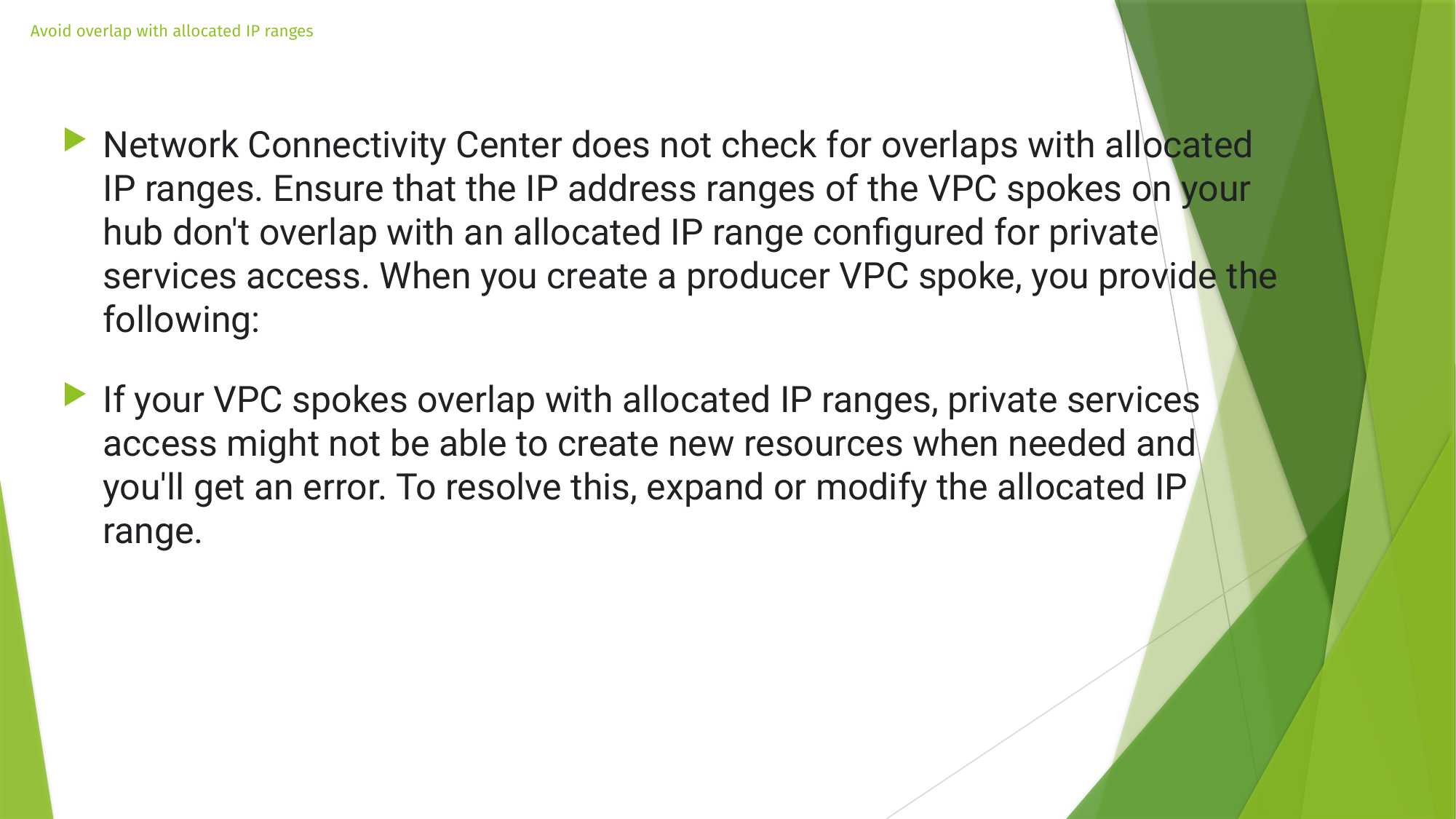

# Avoid overlap with allocated IP ranges
Network Connectivity Center does not check for overlaps with allocated IP ranges. Ensure that the IP address ranges of the VPC spokes on your hub don't overlap with an allocated IP range configured for private services access. When you create a producer VPC spoke, you provide the following:
If your VPC spokes overlap with allocated IP ranges, private services access might not be able to create new resources when needed and you'll get an error. To resolve this, expand or modify the allocated IP range.